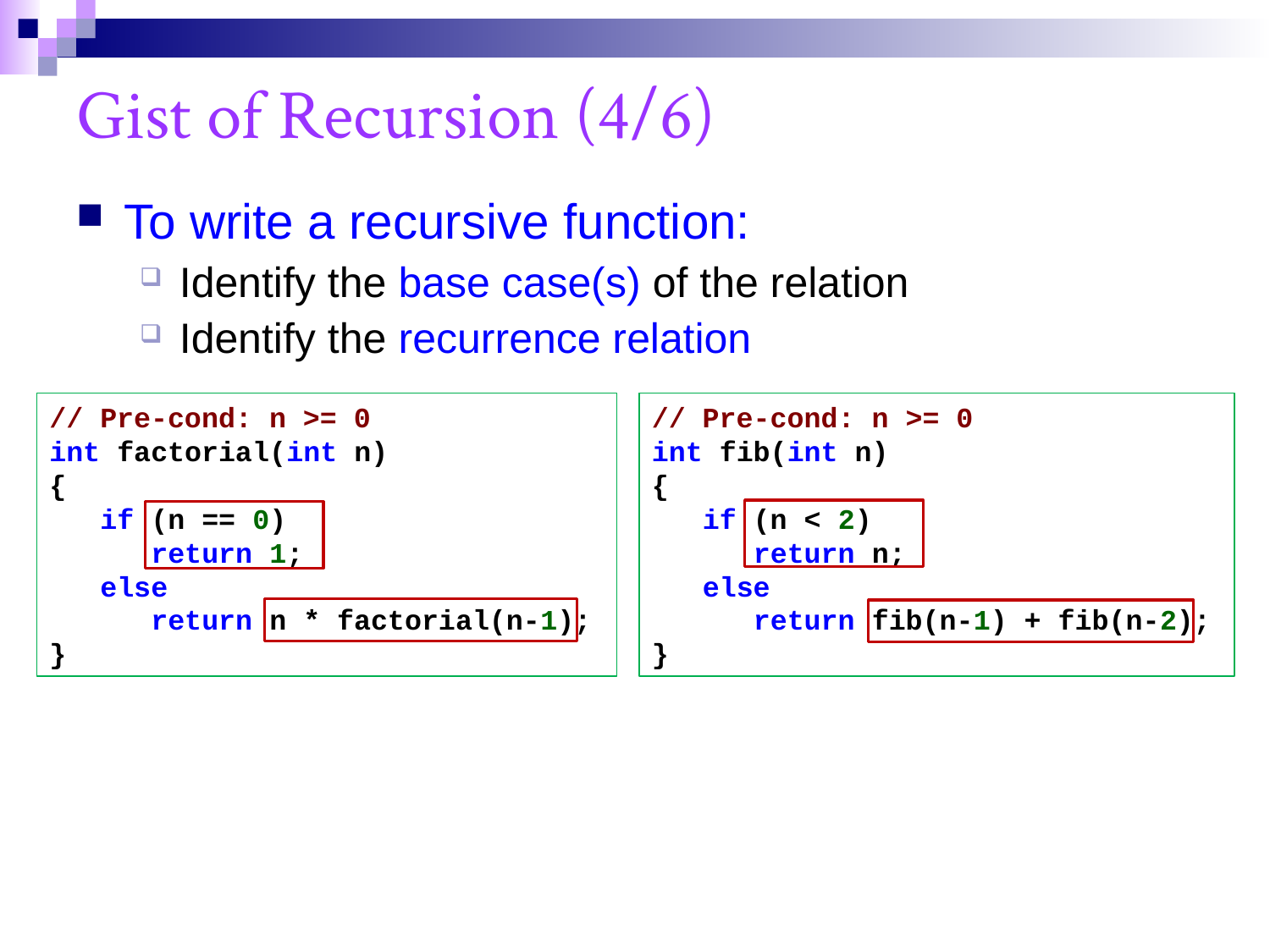

# Gist of Recursion (4/6)
To write a recursive function:
Identify the base case(s) of the relation
Identify the recurrence relation
// Pre-cond: n >= 0
int factorial(int n)
{
   if (n == 0)
      return 1;
   else
      return n * factorial(n-1);
}
// Pre-cond: n >= 0
int fib(int n)
{
   if (n < 2)
      return n;
   else
      return fib(n-1) + fib(n-2);
}